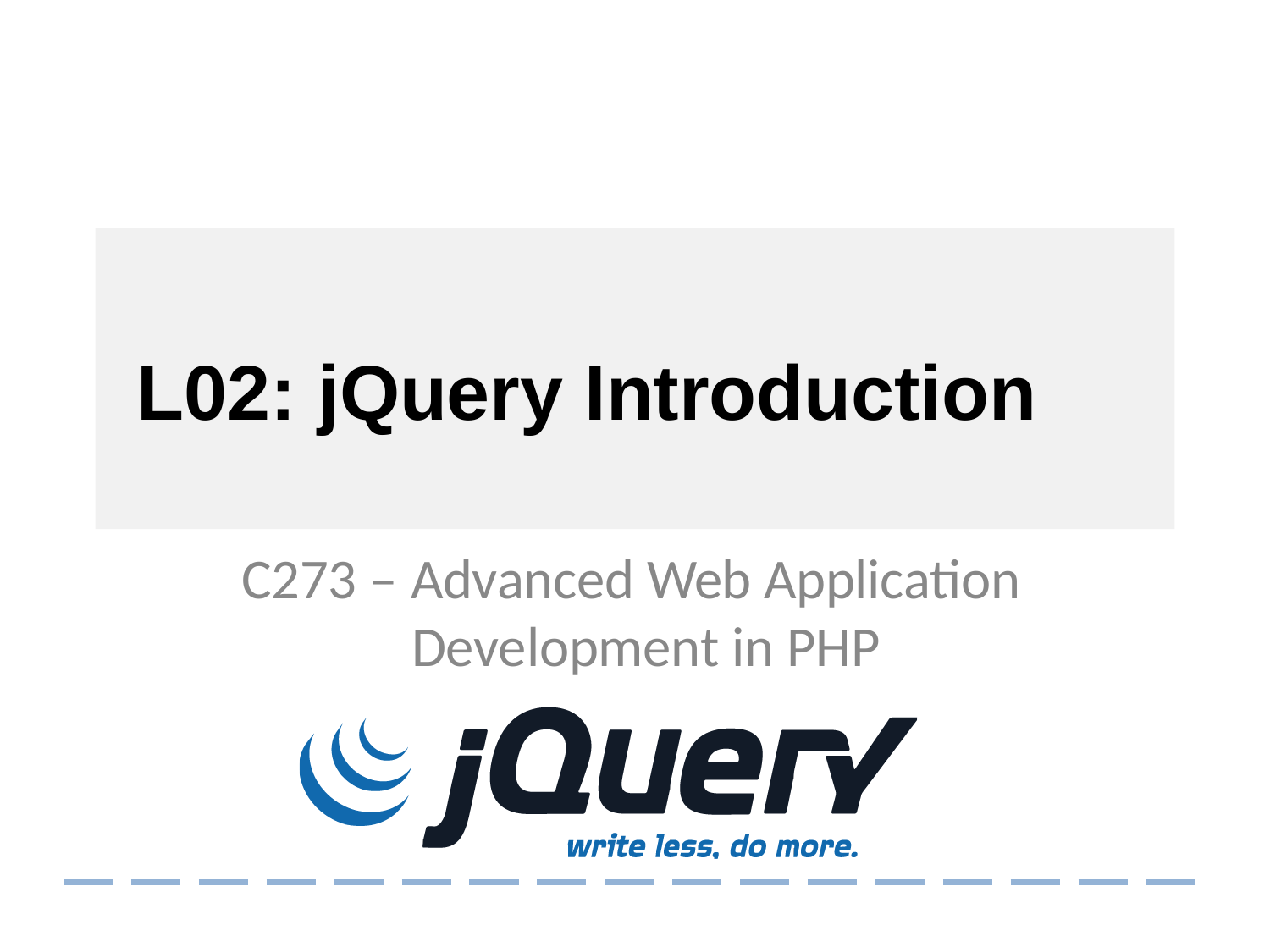

# L02: jQuery Introduction
C273 – Advanced Web Application  Development in PHP